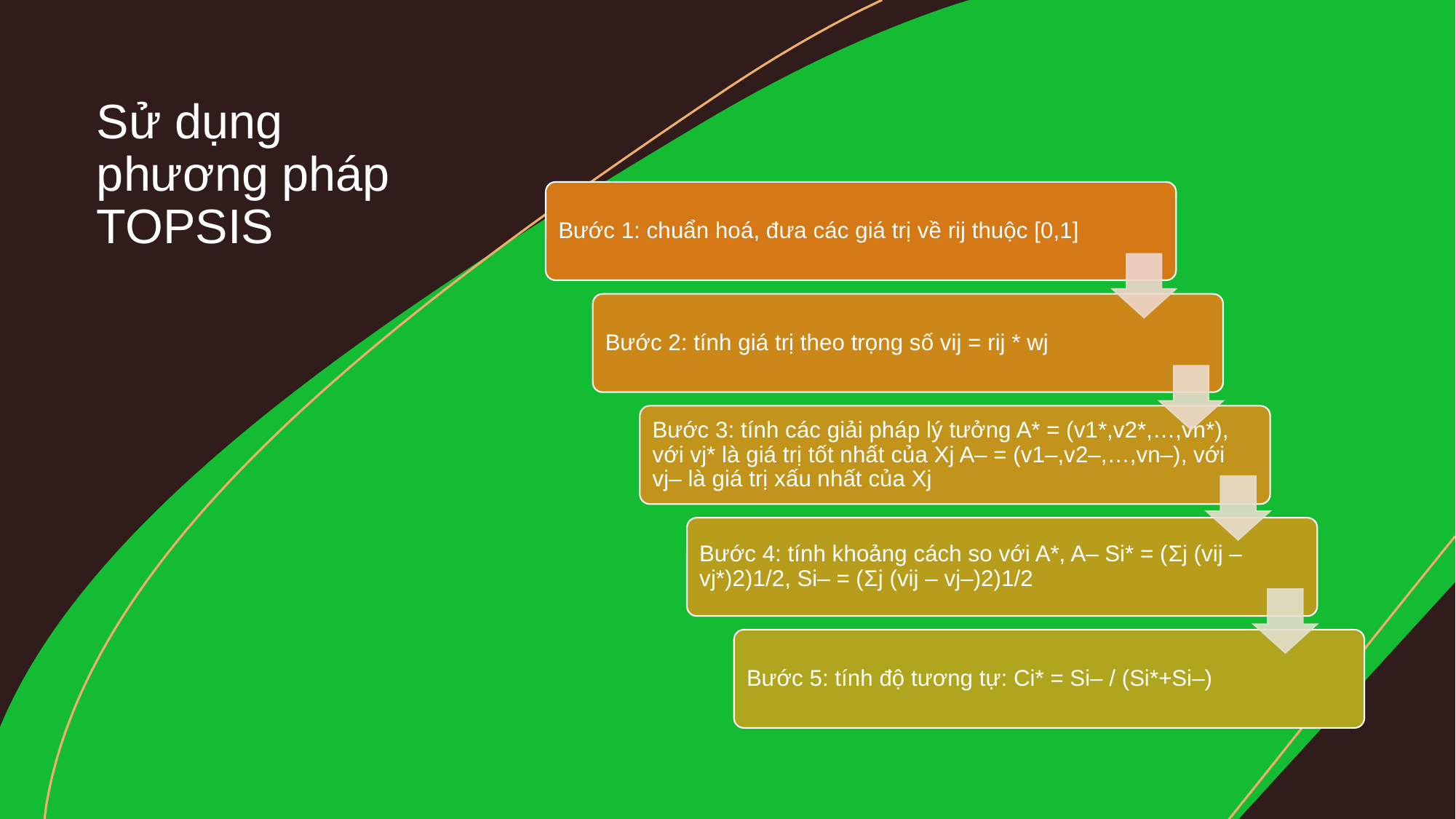

# Sử dụng phương pháp TOPSIS
Bước 1: chuẩn hoá, đưa các giá trị về rij thuộc [0,1]
Bước 2: tính giá trị theo trọng số vij = rij * wj
Bước 3: tính các giải pháp lý tưởng A* = (v1*,v2*,…,vn*), với vj* là giá trị tốt nhất của Xj A– = (v1–,v2–,…,vn–), với vj– là giá trị xấu nhất của Xj
Bước 4: tính khoảng cách so với A*, A– Si* = (Σj (vij – vj*)2)1/2, Si– = (Σj (vij – vj–)2)1/2
Bước 5: tính độ tương tự: Ci* = Si– / (Si*+Si–)